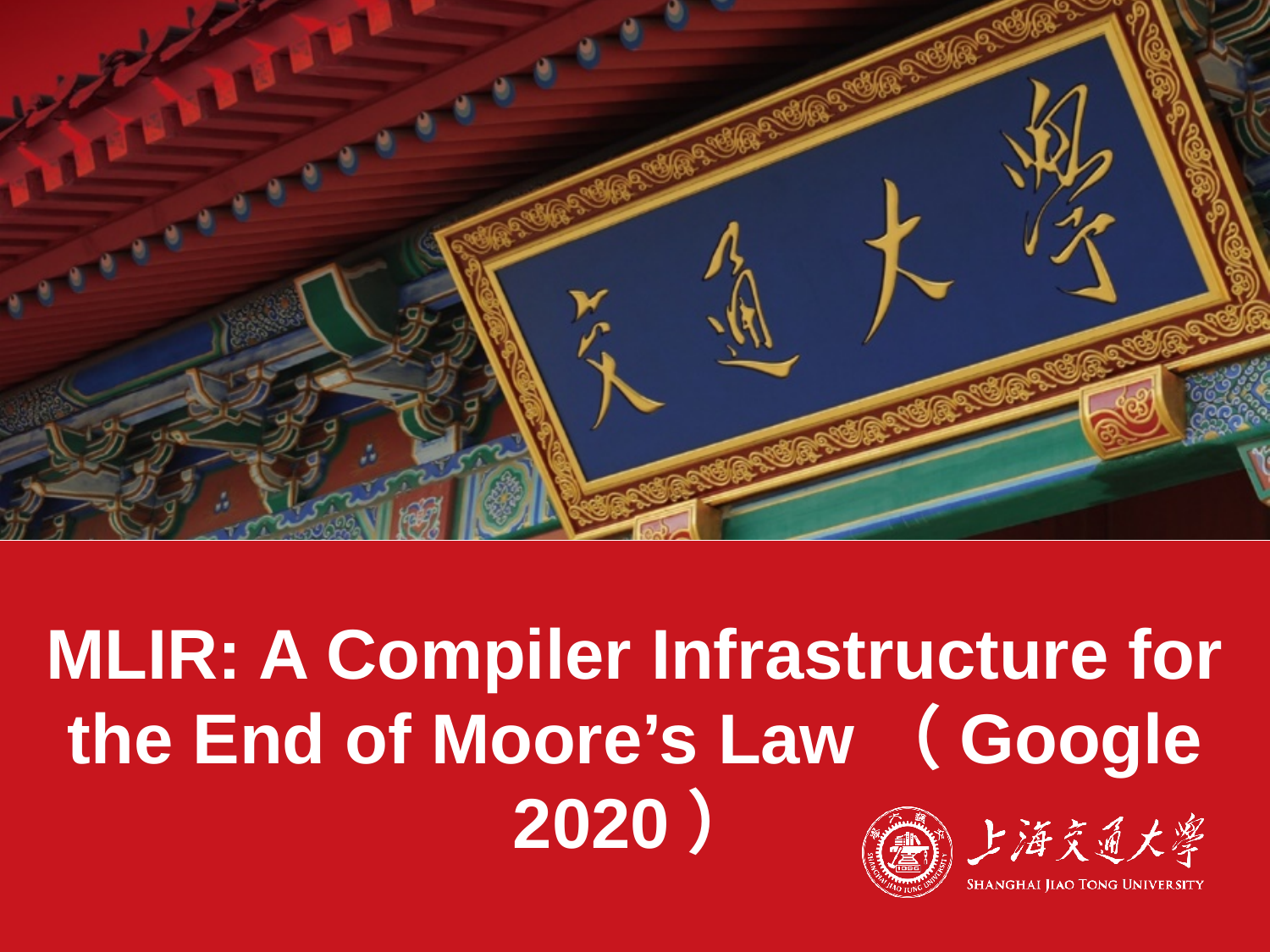

# MLIR: A Compiler Infrastructure for the End of Moore’s Law（Google 2020）